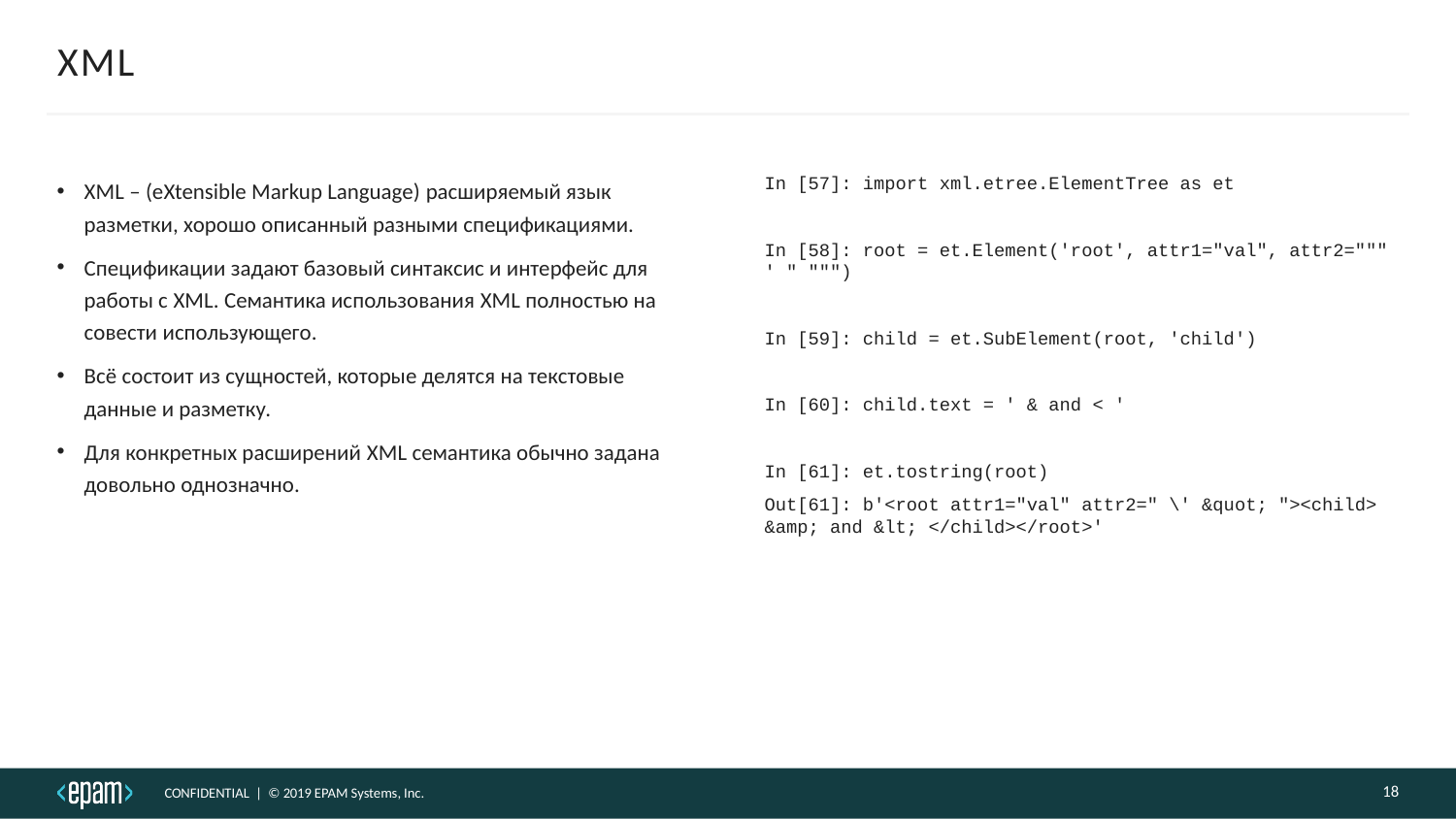

# XML
XML – (eXtensible Markup Language) расширяемый язык разметки, хорошо описанный разными спецификациями.
Спецификации задают базовый синтаксис и интерфейс для работы с XML. Семантика использования XML полностью на совести использующего.
Всё состоит из сущностей, которые делятся на текстовые данные и разметку.
Для конкретных расширений XML семантика обычно задана довольно однозначно.
In [57]: import xml.etree.ElementTree as et

In [58]: root = et.Element('root', attr1="val", attr2=""" ' " """)

In [59]: child = et.SubElement(root, 'child')

In [60]: child.text = ' & and < '

In [61]: et.tostring(root)
Out[61]: b'<root attr1="val" attr2=" \' &quot; "><child> &amp; and &lt; </child></root>'
18